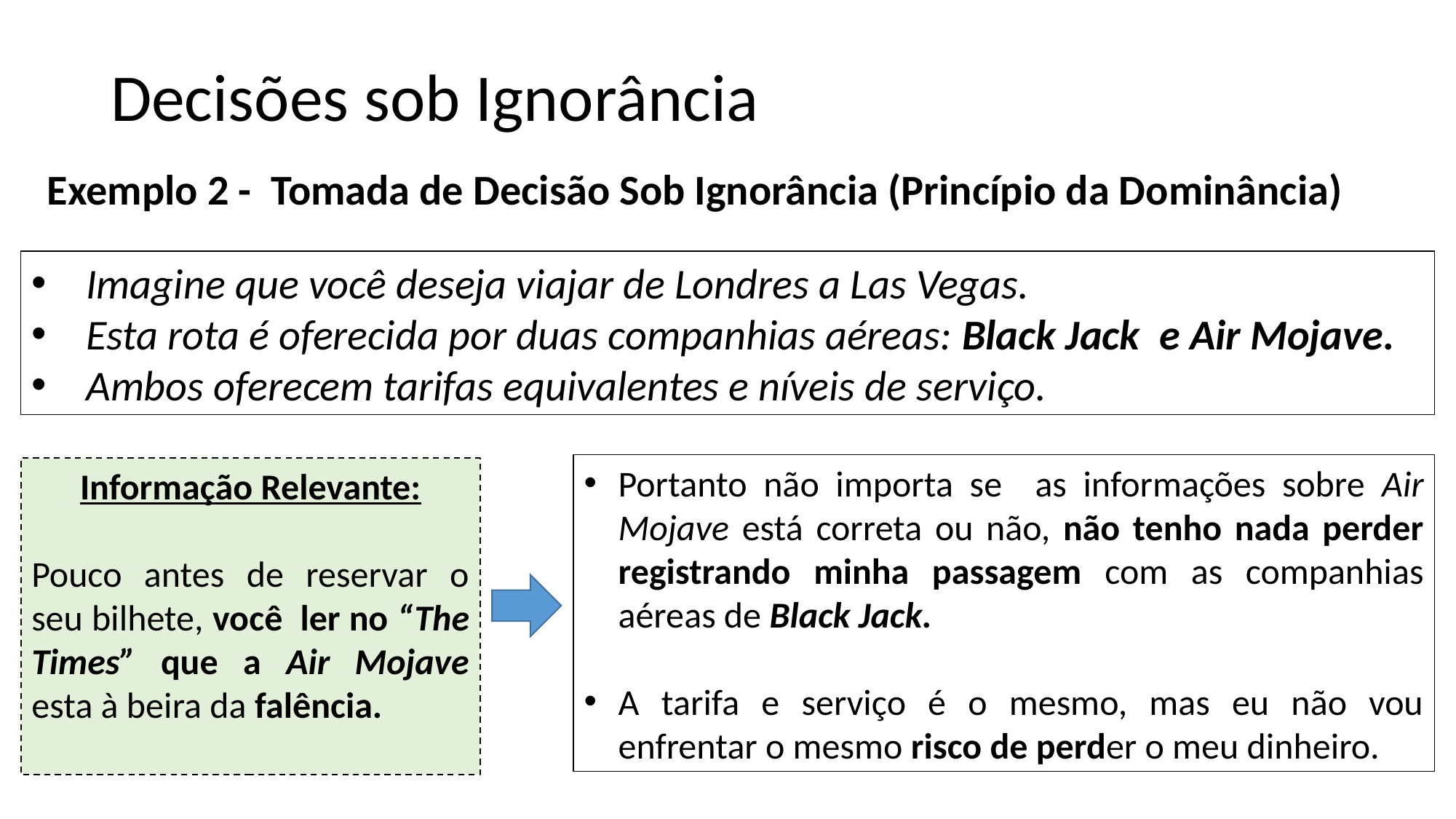

Decisões sob Ignorância
Exemplo 2 -  Tomada de Decisão Sob Ignorância (Princípio da Dominância)

Imagine que você deseja viajar de Londres a Las Vegas.
Esta rota é oferecida por duas companhias aéreas: Black Jack  e Air Mojave.
Ambos oferecem tarifas equivalentes e níveis de serviço.
Portanto não importa se  as informações sobre Air Mojave está correta ou não, não tenho nada perder registrando minha passagem com as companhias aéreas de Black Jack.

A tarifa e serviço é o mesmo, mas eu não vou enfrentar o mesmo risco de perder o meu dinheiro.
Informação Relevante:

Pouco antes de reservar o seu bilhete, você  ler no “The Times” que a Air Mojave esta à beira da falência.